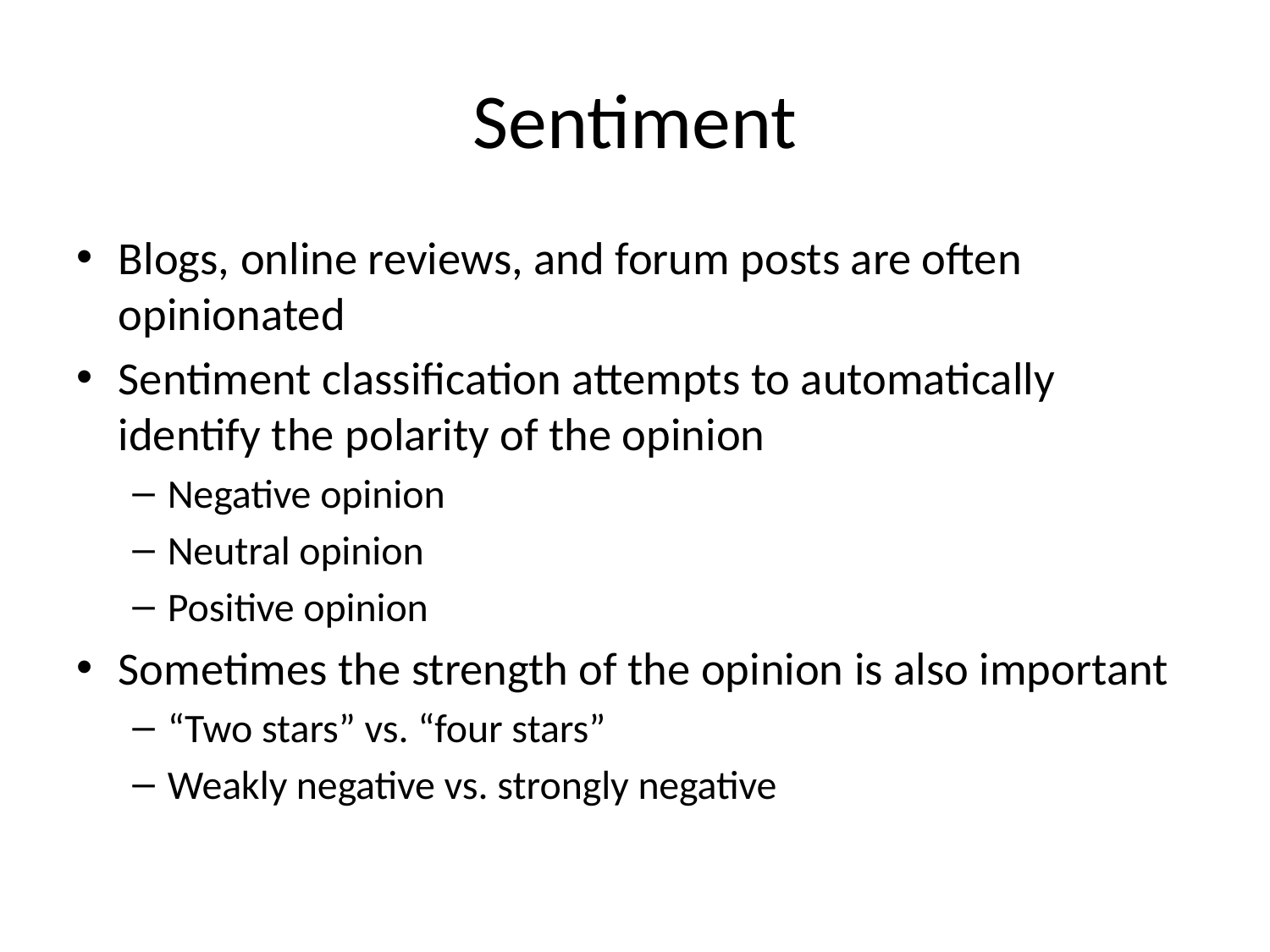

# Sentiment
Blogs, online reviews, and forum posts are often opinionated
Sentiment classification attempts to automatically identify the polarity of the opinion
Negative opinion
Neutral opinion
Positive opinion
Sometimes the strength of the opinion is also important
“Two stars” vs. “four stars”
Weakly negative vs. strongly negative